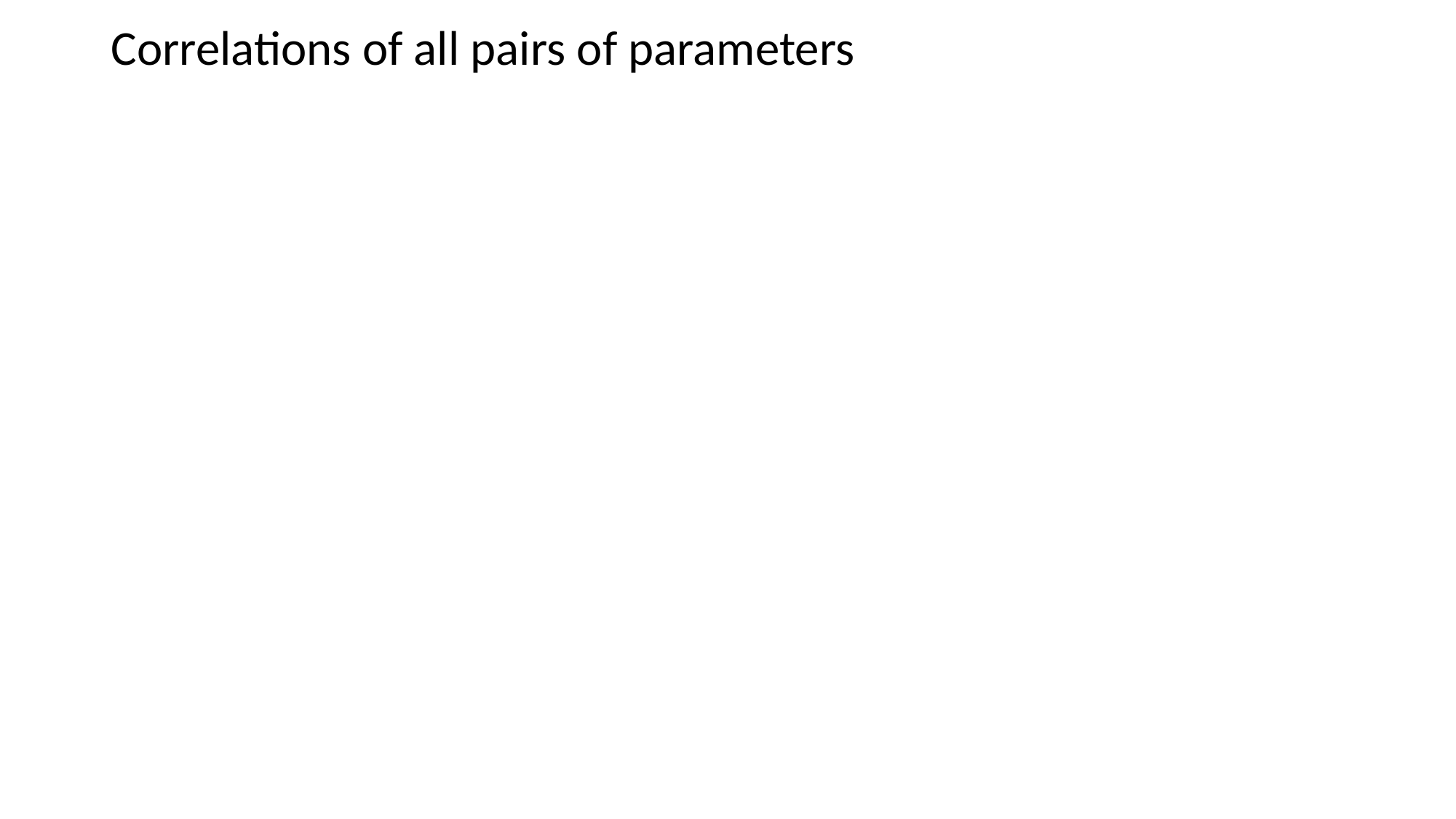

# Correlations of all pairs of parameters